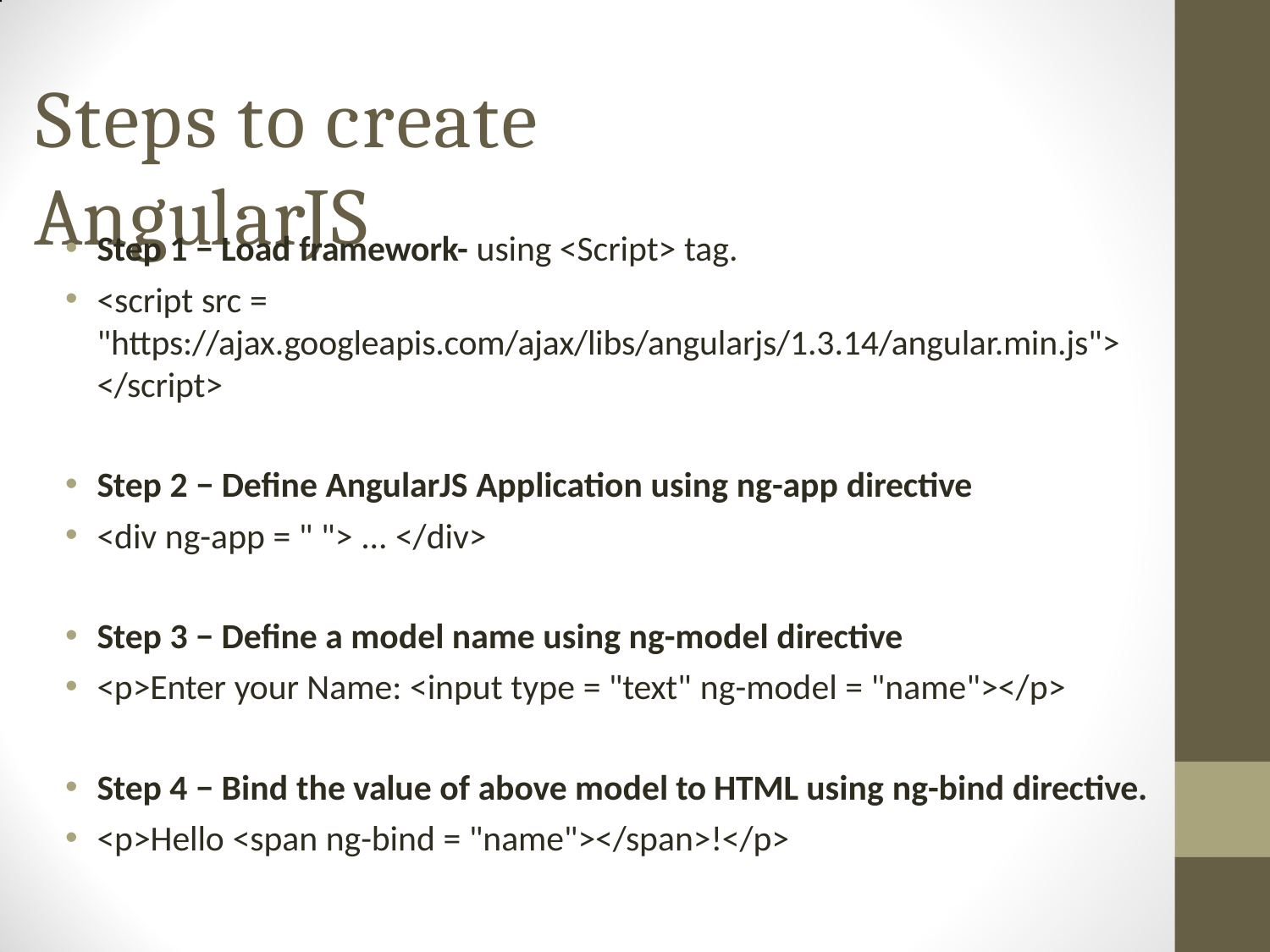

# Steps to create AngularJS
Step 1 − Load framework- using <Script> tag.
<script src =  "https://ajax.googleapis.com/ajax/libs/angularjs/1.3.14/angular.min.js">
</script>

Step 2 − Define AngularJS Application using ng-app directive
<div ng-app = " "> ... </div>

Step 3 − Define a model name using ng-model directive
<p>Enter your Name: <input type = "text" ng-model = "name"></p>

Step 4 − Bind the value of above model to HTML using ng-bind directive.
<p>Hello <span ng-bind = "name"></span>!</p>